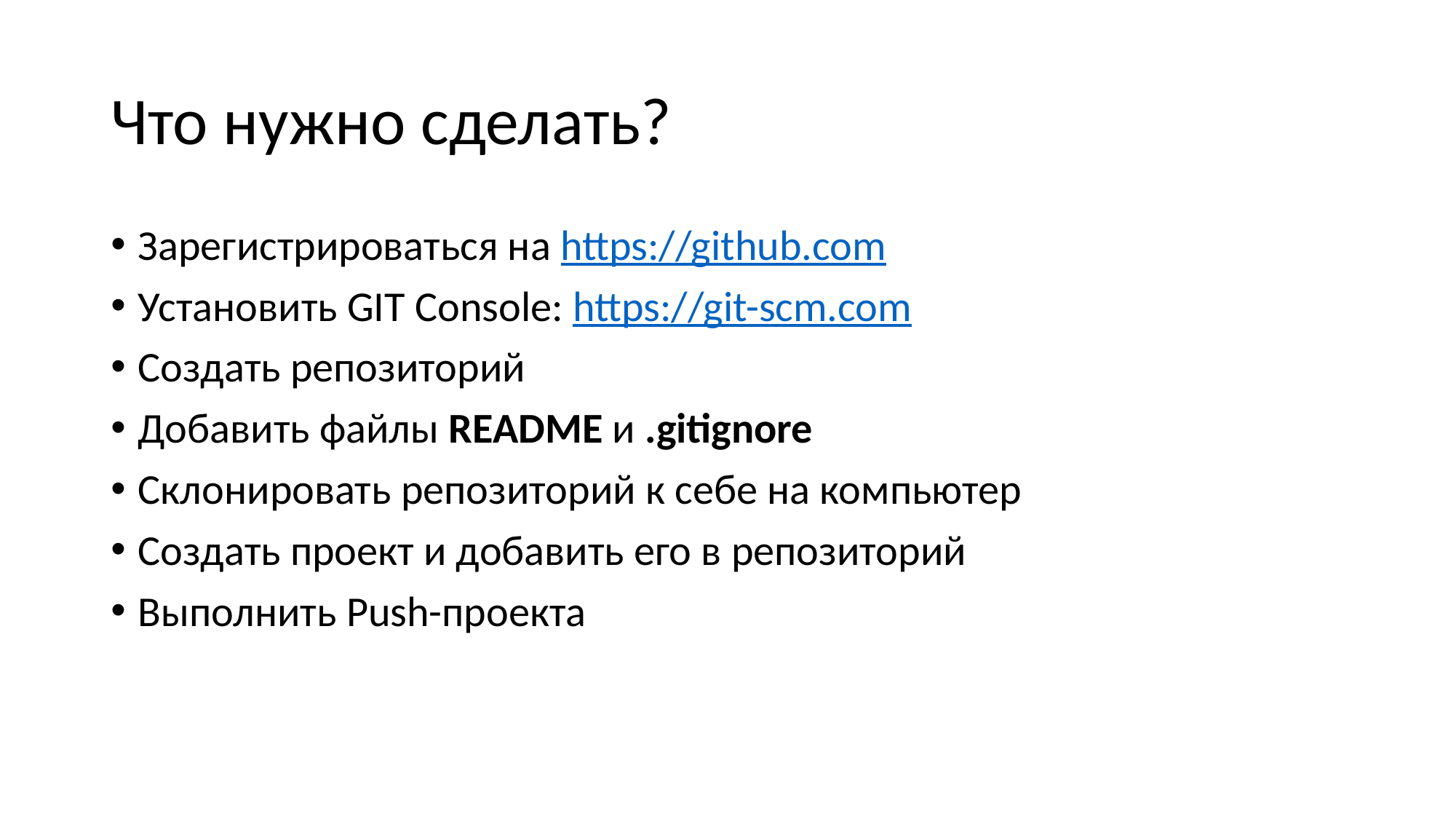

# Что нужно сделать?
Зарегистрироваться на https://github.com
Установить GIT Console: https://git-scm.com
Создать репозиторий
Добавить файлы README и .gitignore
Склонировать репозиторий к себе на компьютер
Создать проект и добавить его в репозиторий
Выполнить Push-проекта